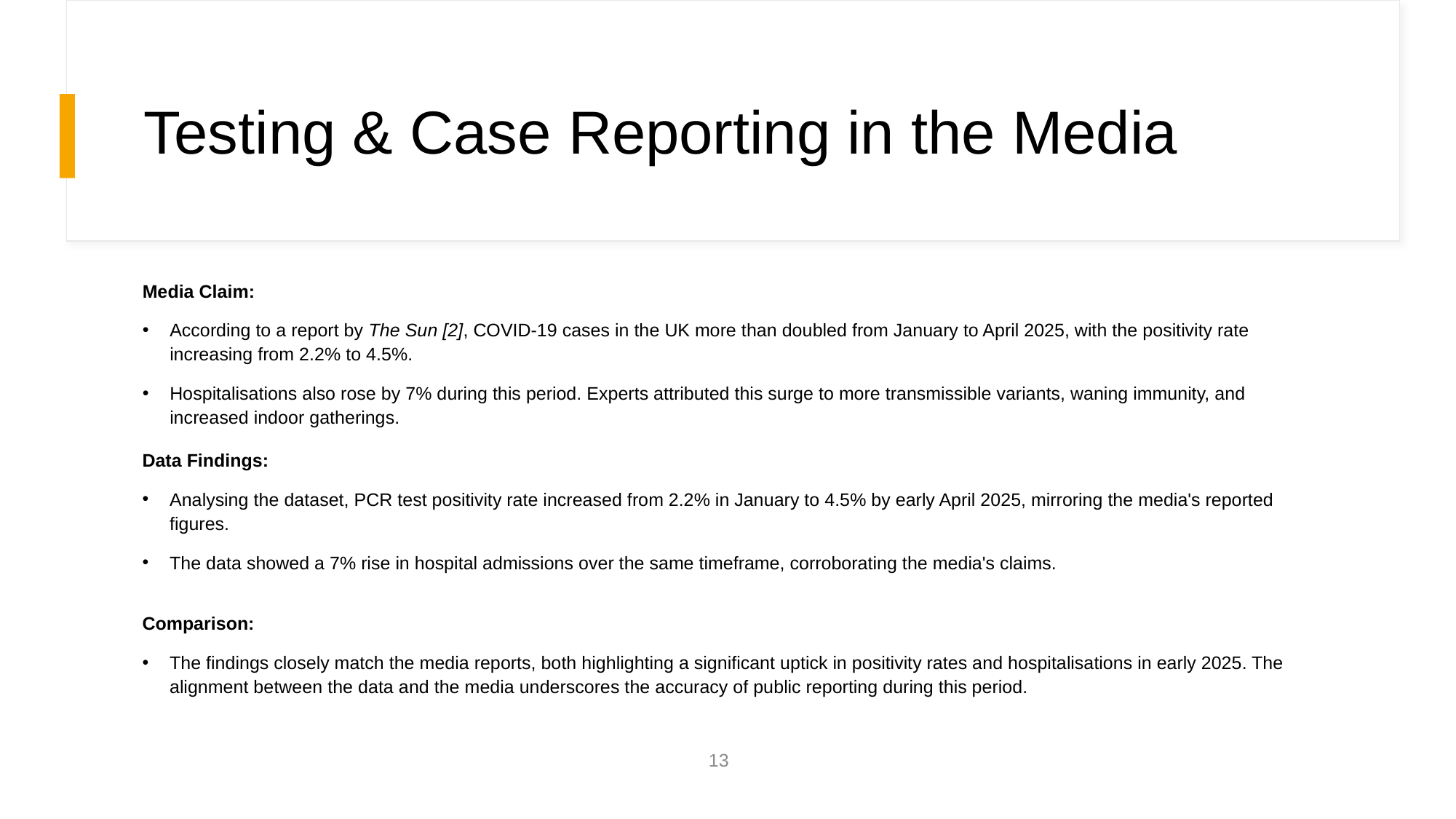

# Testing & Case Reporting in the Media
Media Claim:
According to a report by The Sun [2], COVID-19 cases in the UK more than doubled from January to April 2025, with the positivity rate increasing from 2.2% to 4.5%.
Hospitalisations also rose by 7% during this period. Experts attributed this surge to more transmissible variants, waning immunity, and increased indoor gatherings.

Data Findings:
Analysing the dataset, PCR test positivity rate increased from 2.2% in January to 4.5% by early April 2025, mirroring the media's reported figures.
The data showed a 7% rise in hospital admissions over the same timeframe, corroborating the media's claims.

Comparison:
The findings closely match the media reports, both highlighting a significant uptick in positivity rates and hospitalisations in early 2025. The alignment between the data and the media underscores the accuracy of public reporting during this period.
13